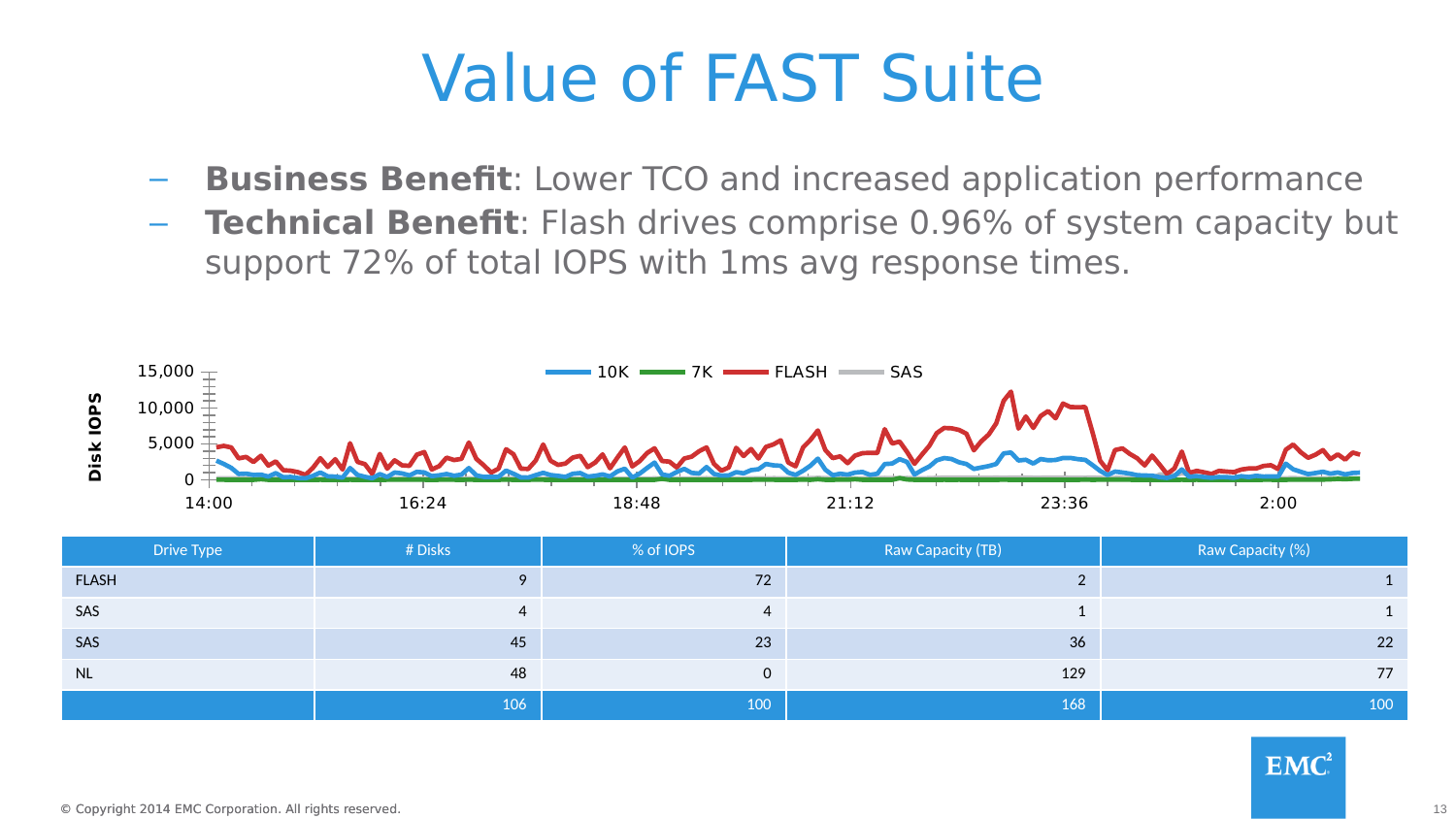

# Value of FAST Suite

Business Benefit: Lower TCO and increased application performance
Technical Benefit: Flash drives comprise 0.96% of system capacity but support 72% of total IOPS with 1ms avg response times.

### Chart

| Category | 10K | 7K | FLASH | SAS |
|---|---|---|---|---|
| Drive Type | # Disks | % of IOPS | Raw Capacity (TB) | Raw Capacity (%) |
| --- | --- | --- | --- | --- |
| FLASH | 9 | 72 | 2 | 1 |
| SAS | 4 | 4 | 1 | 1 |
| SAS | 45 | 23 | 36 | 22 |
| NL | 48 | 0 | 129 | 77 |
|  | 106 | 100 | 168 | 100 |